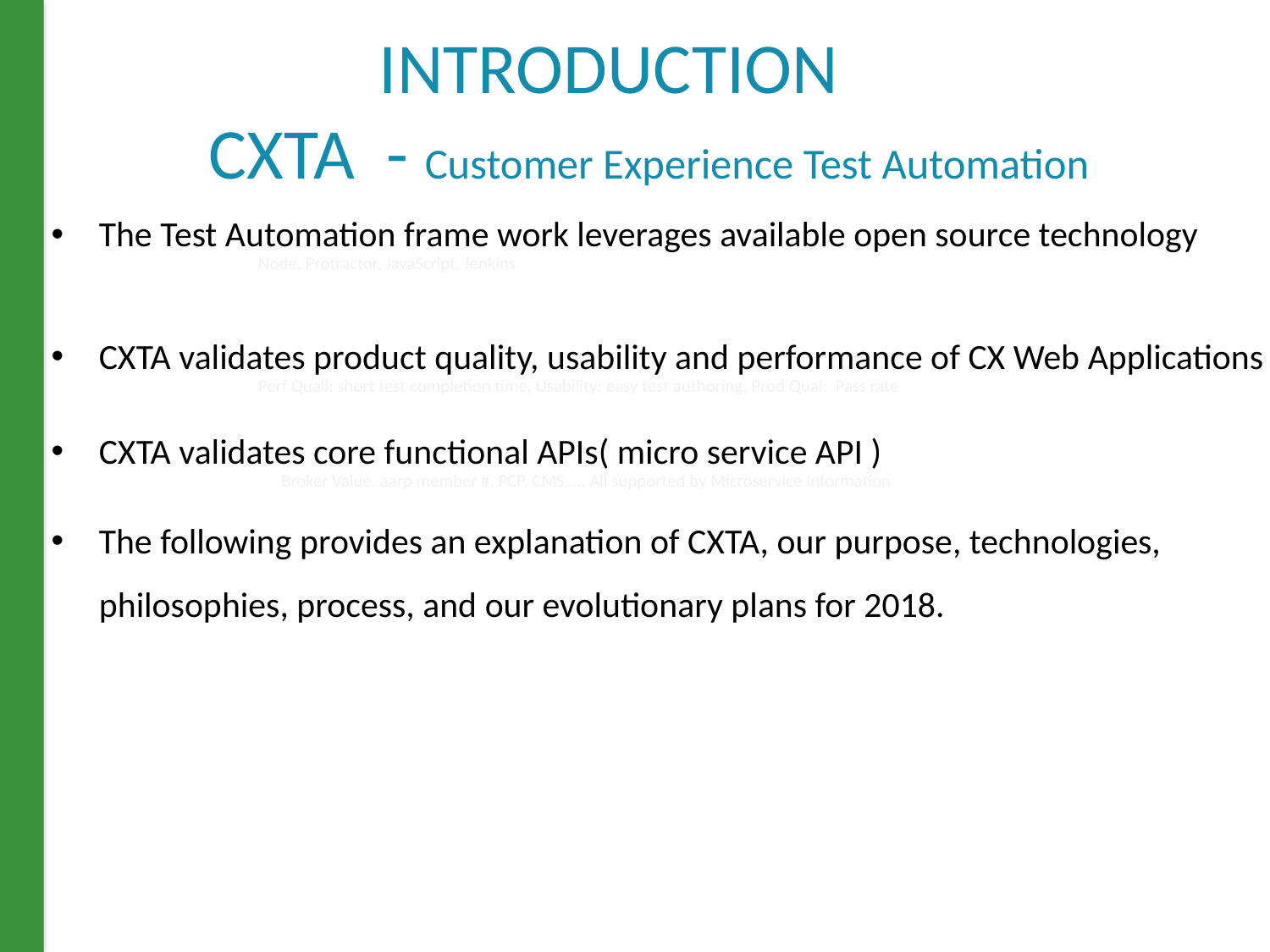

# INTRODUCTION CXTA  - Customer Experience Test Automation
The Test Automation frame work leverages available open source technology
	Node, Protractor, JavaScript, Jenkins

CXTA validates product quality, usability and performance of CX Web Applications
	Perf Quall: short test completion time, Usability: easy test authoring, Prod Qual:  Pass rate

CXTA validates core functional APIs( micro service API )
	Broker Value, aarp member #, PCP, CMS….. All supported by Microservice Information
The following provides an explanation of CXTA, our purpose, technologies, philosophies, process, and our evolutionary plans for 2018.